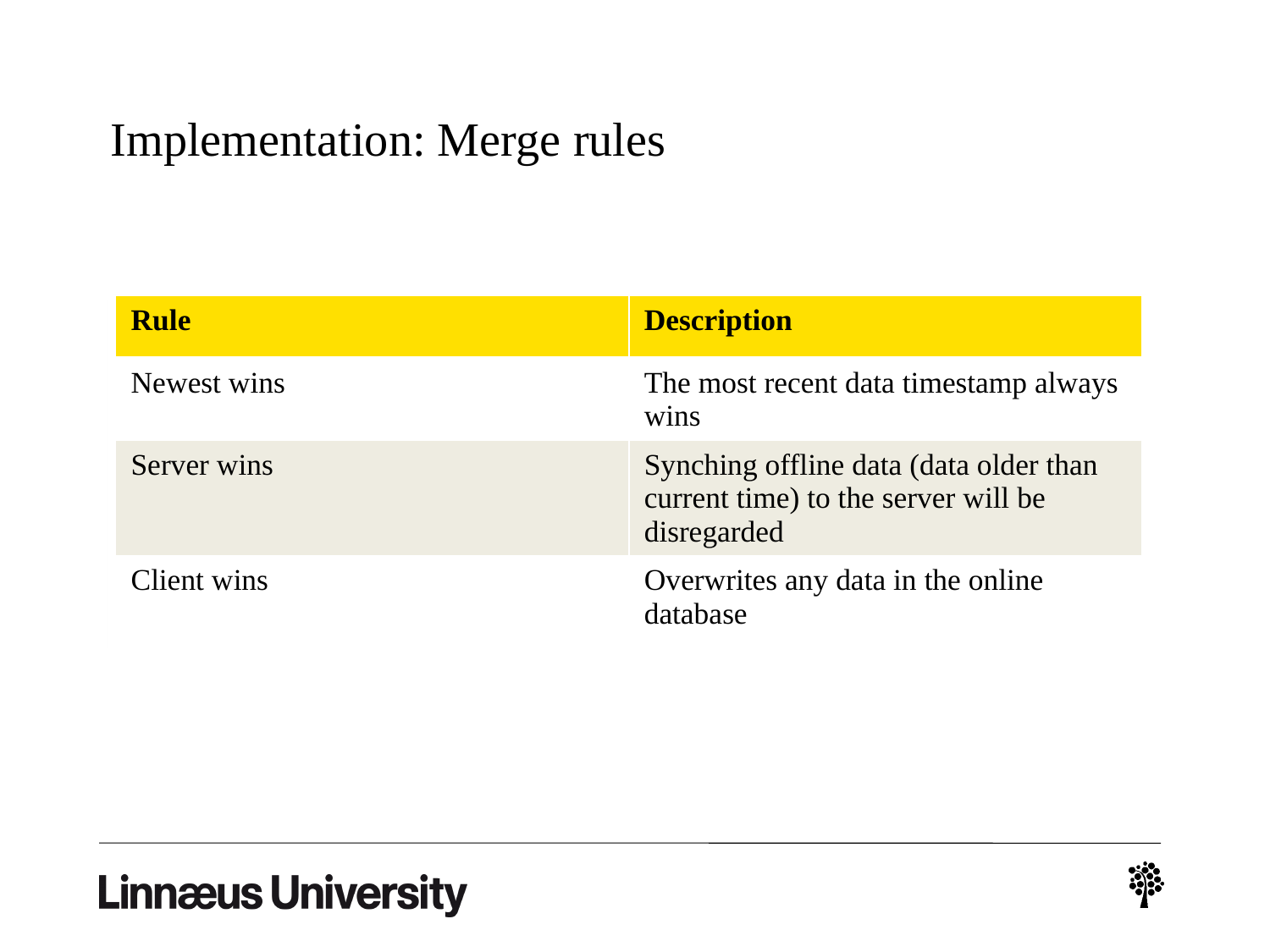

# Implementation: Merge rules
| Rule | Description |
| --- | --- |
| Newest wins | The most recent data timestamp always wins |
| Server wins | Synching offline data (data older than current time) to the server will be disregarded |
| Client wins | Overwrites any data in the online database |